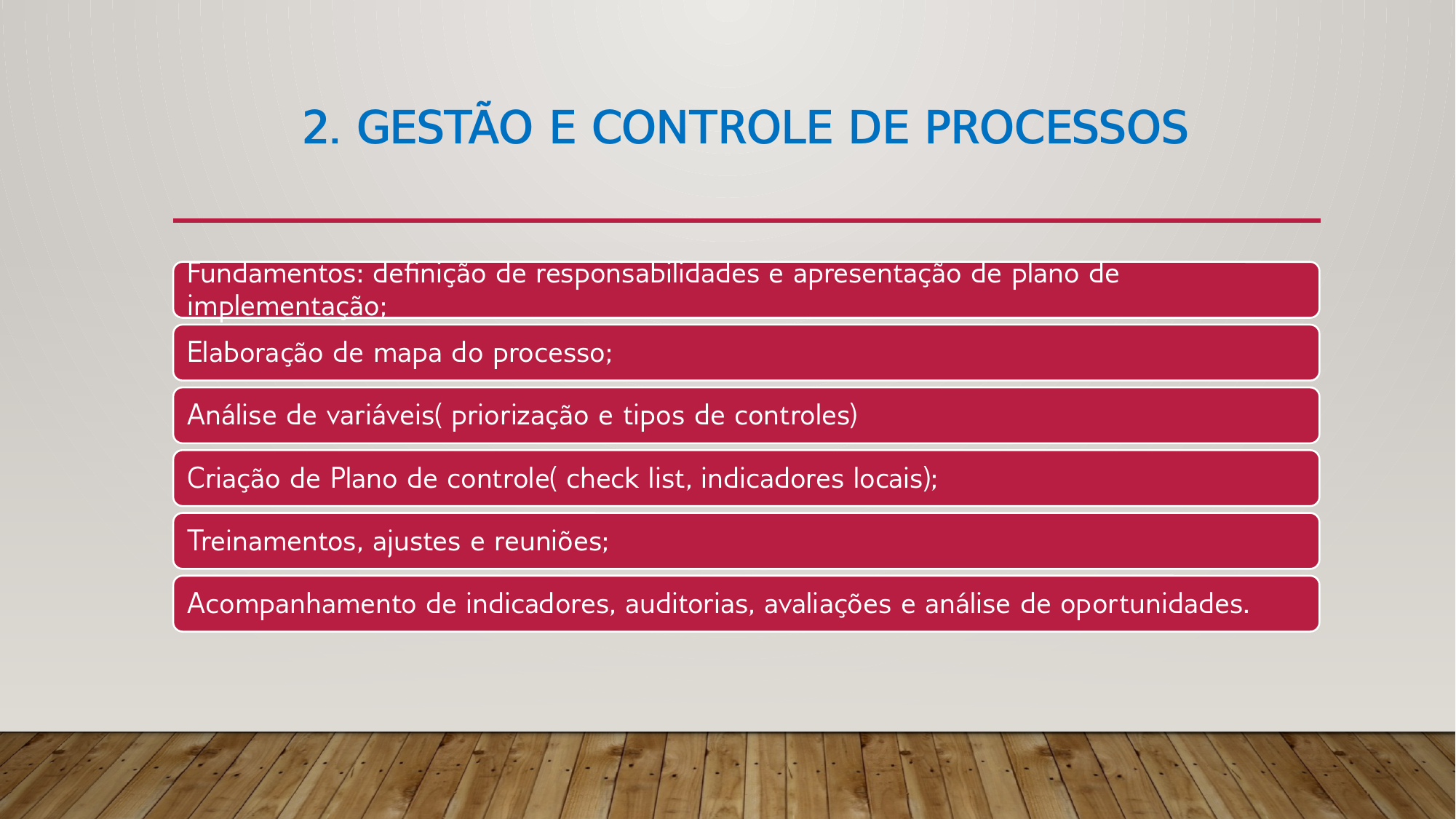

# 2. Gestão e controle de Processos
Fundamentos: definição de responsabilidades e apresentação de plano de implementação;
Elaboração de mapa do processo;
Análise de variáveis( priorização e tipos de controles)
Criação de Plano de controle( check list, indicadores locais);
Treinamentos, ajustes e reuniões;
Acompanhamento de indicadores, auditorias, avaliações e análise de oportunidades.